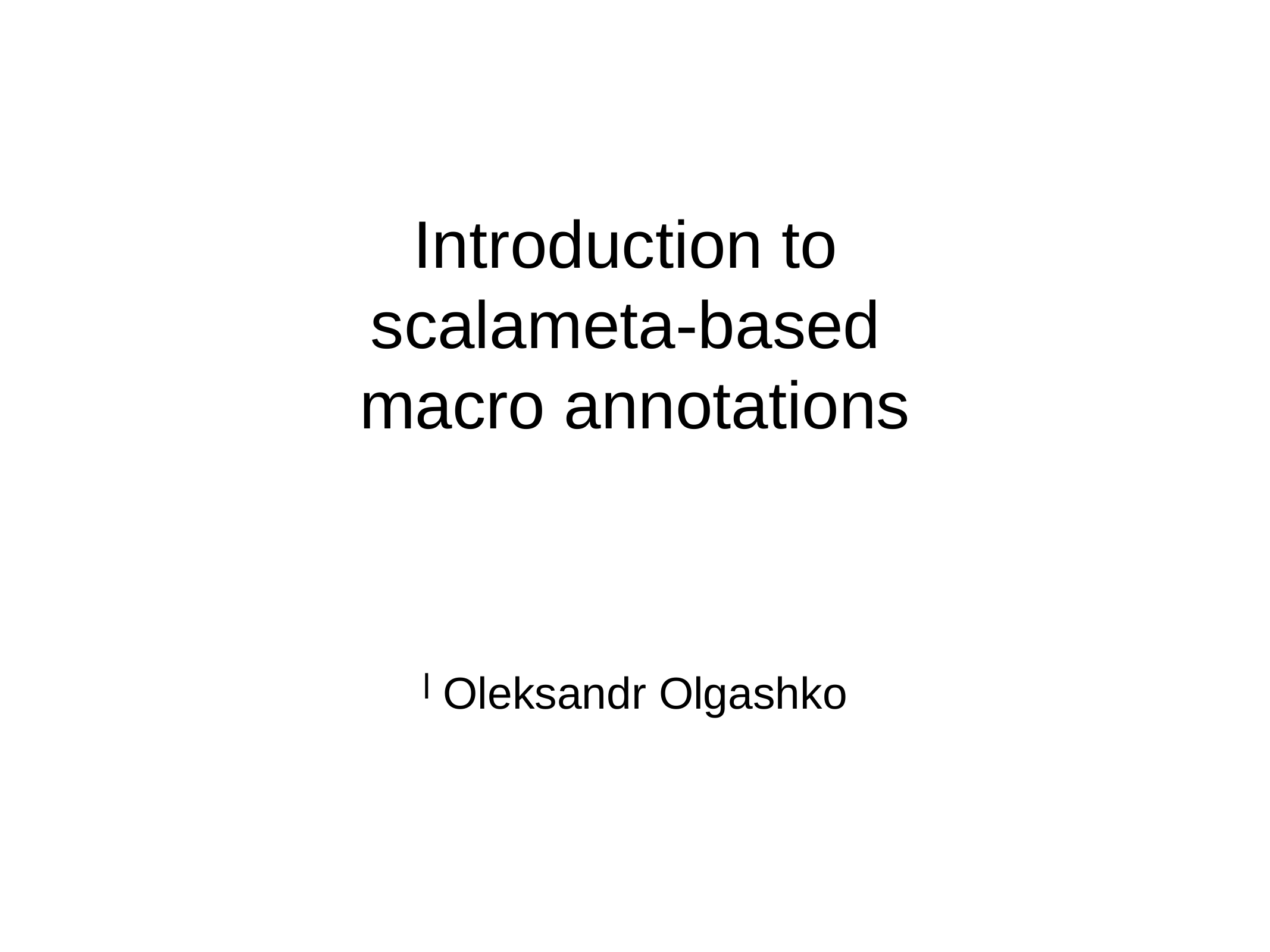

Introduction to
scalameta-based
macro annotations
Oleksandr Olgashko